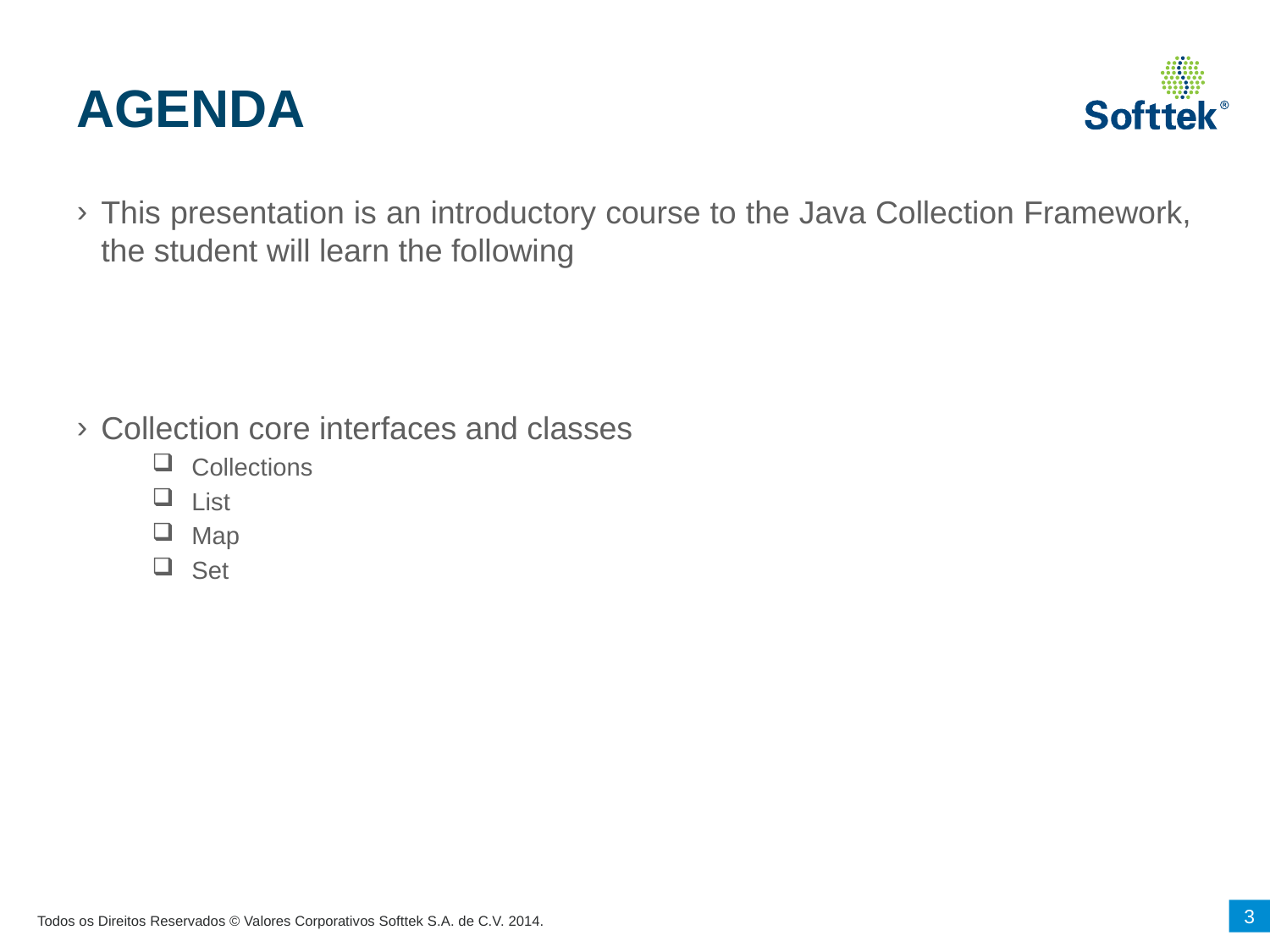

# AGENDA
This presentation is an introductory course to the Java Collection Framework, the student will learn the following

Collection core interfaces and classes
Collections
List
Map
Set

3